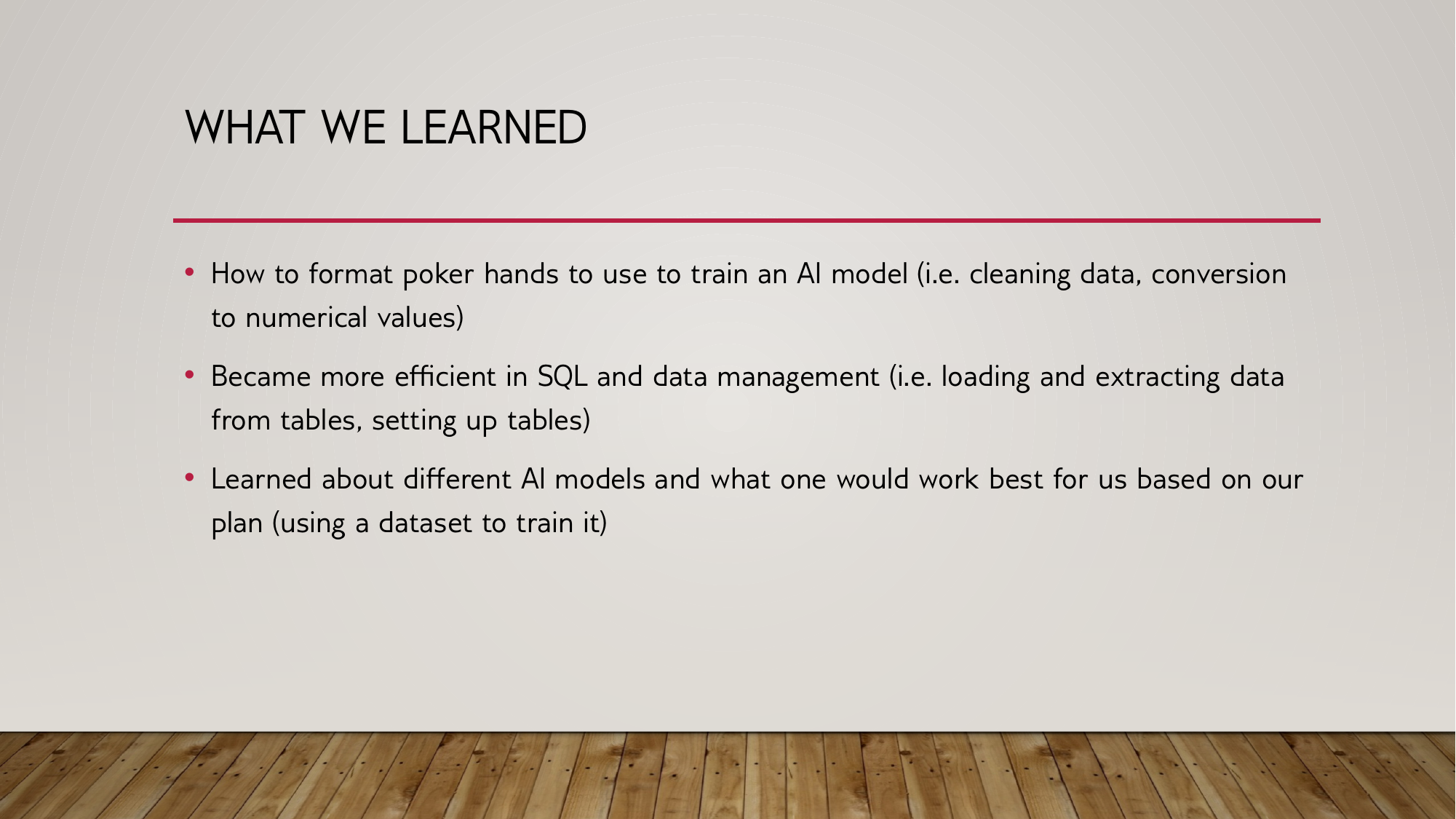

# What we learned
How to format poker hands to use to train an AI model (i.e. cleaning data, conversion to numerical values)
Became more efficient in SQL and data management (i.e. loading and extracting data from tables, setting up tables)
Learned about different AI models and what one would work best for us based on our plan (using a dataset to train it)